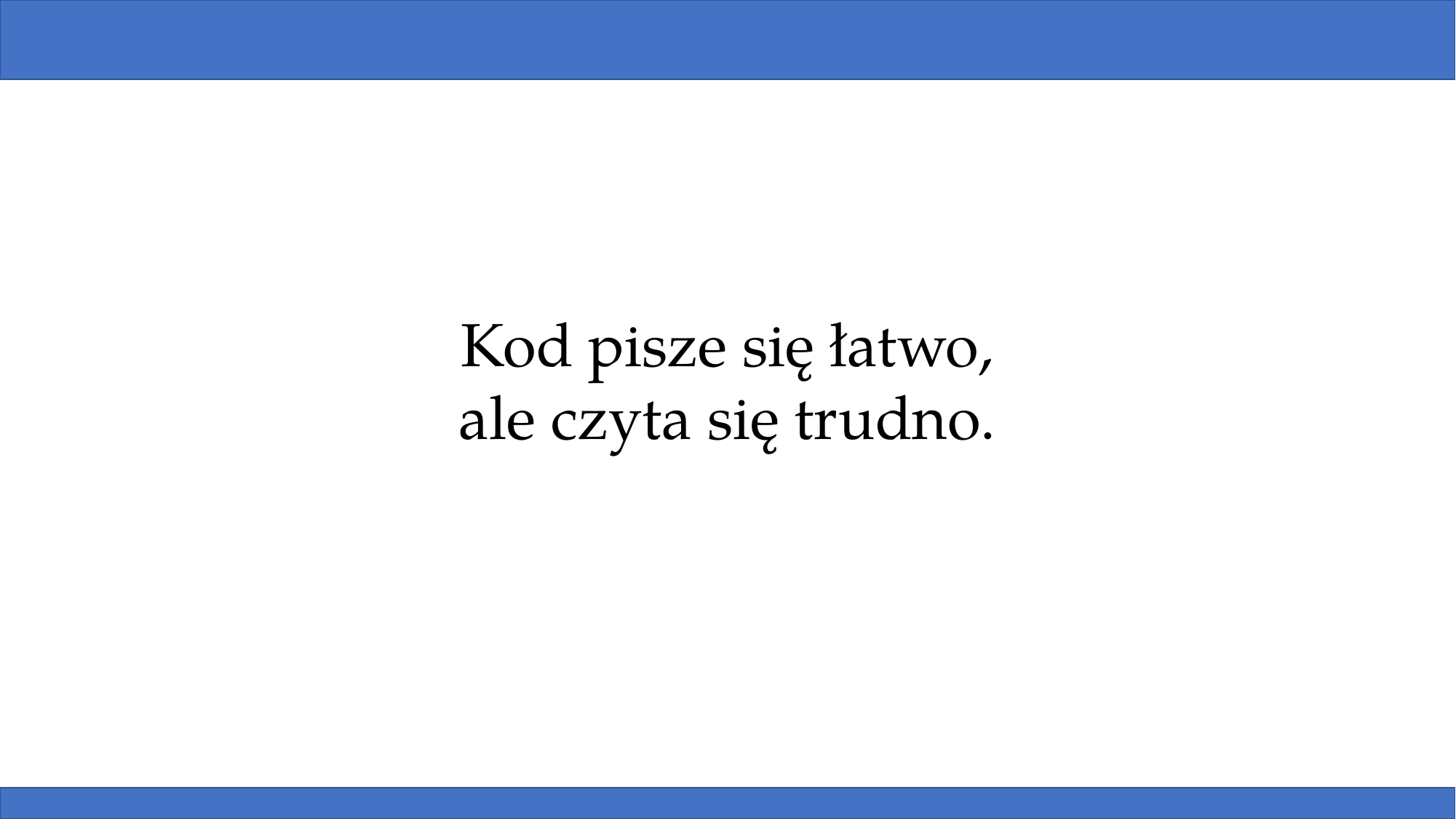

Kod pisze się łatwo,
ale czyta się trudno.